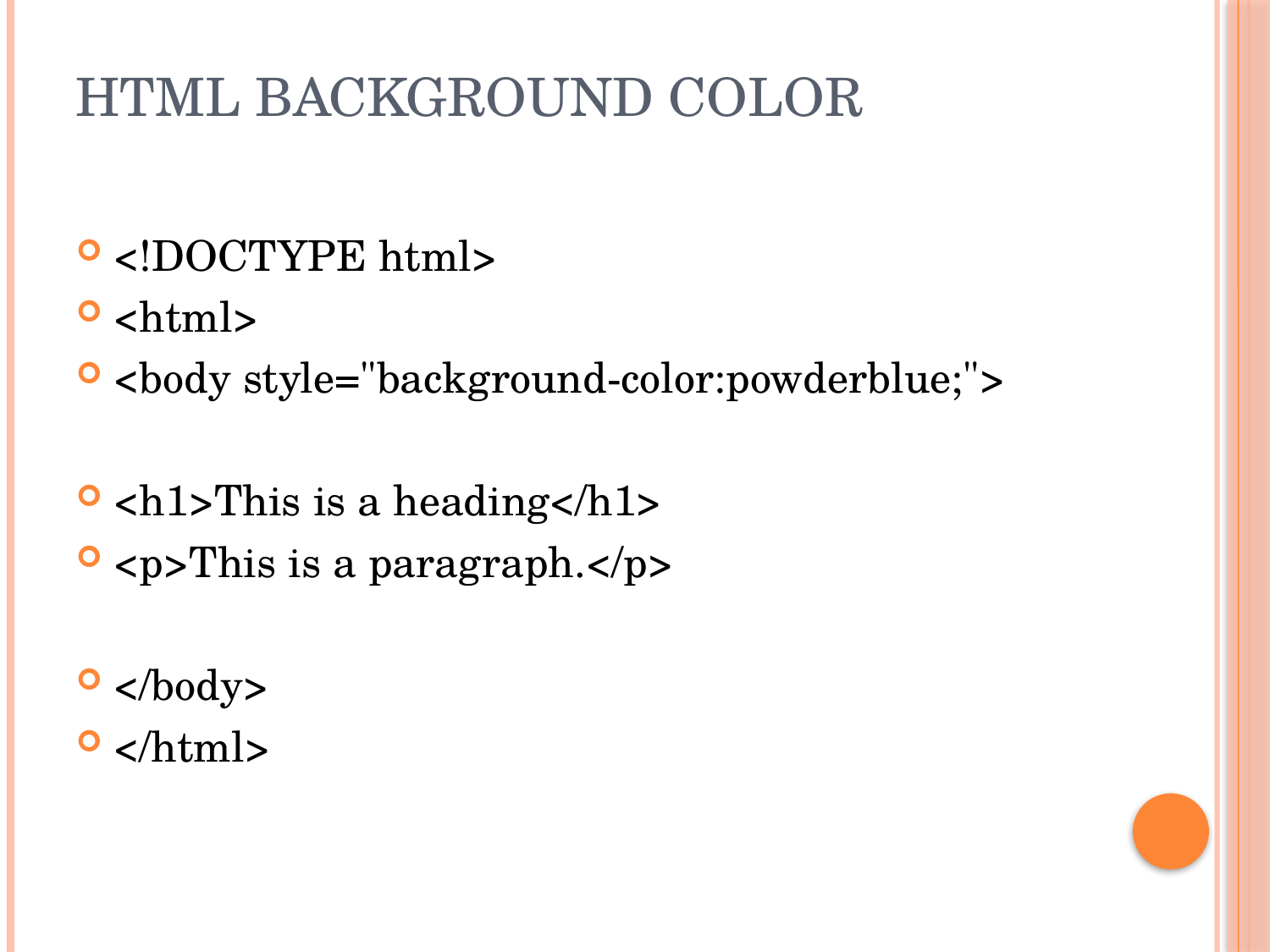

# HTML Background Color
<!DOCTYPE html>
<html>
<body style="background-color:powderblue;">

<h1>This is a heading</h1>
<p>This is a paragraph.</p>

</body>
</html>